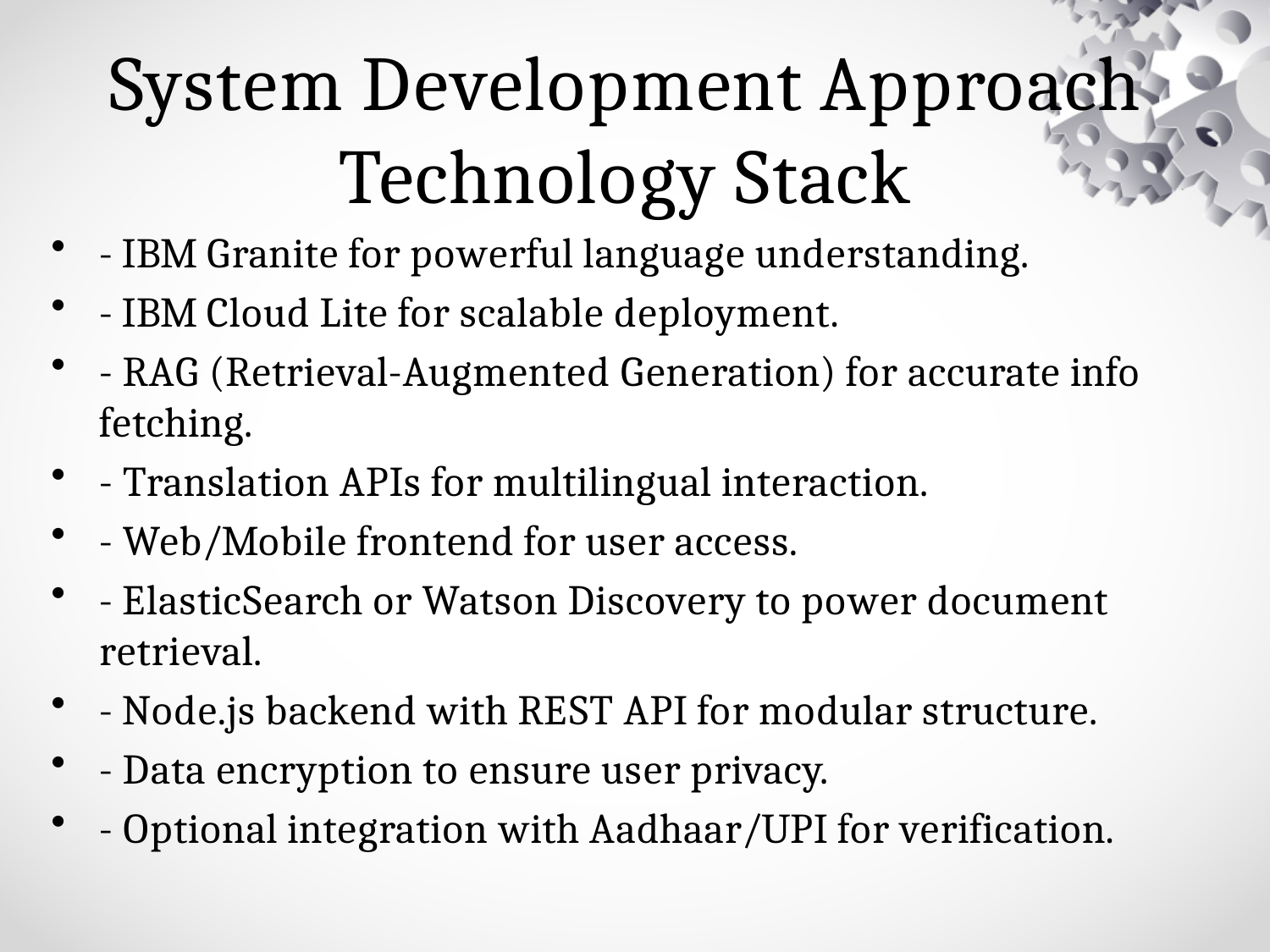

# System Development Approach Technology Stack
- IBM Granite for powerful language understanding.
- IBM Cloud Lite for scalable deployment.
- RAG (Retrieval-Augmented Generation) for accurate info fetching.
- Translation APIs for multilingual interaction.
- Web/Mobile frontend for user access.
- ElasticSearch or Watson Discovery to power document retrieval.
- Node.js backend with REST API for modular structure.
- Data encryption to ensure user privacy.
- Optional integration with Aadhaar/UPI for verification.